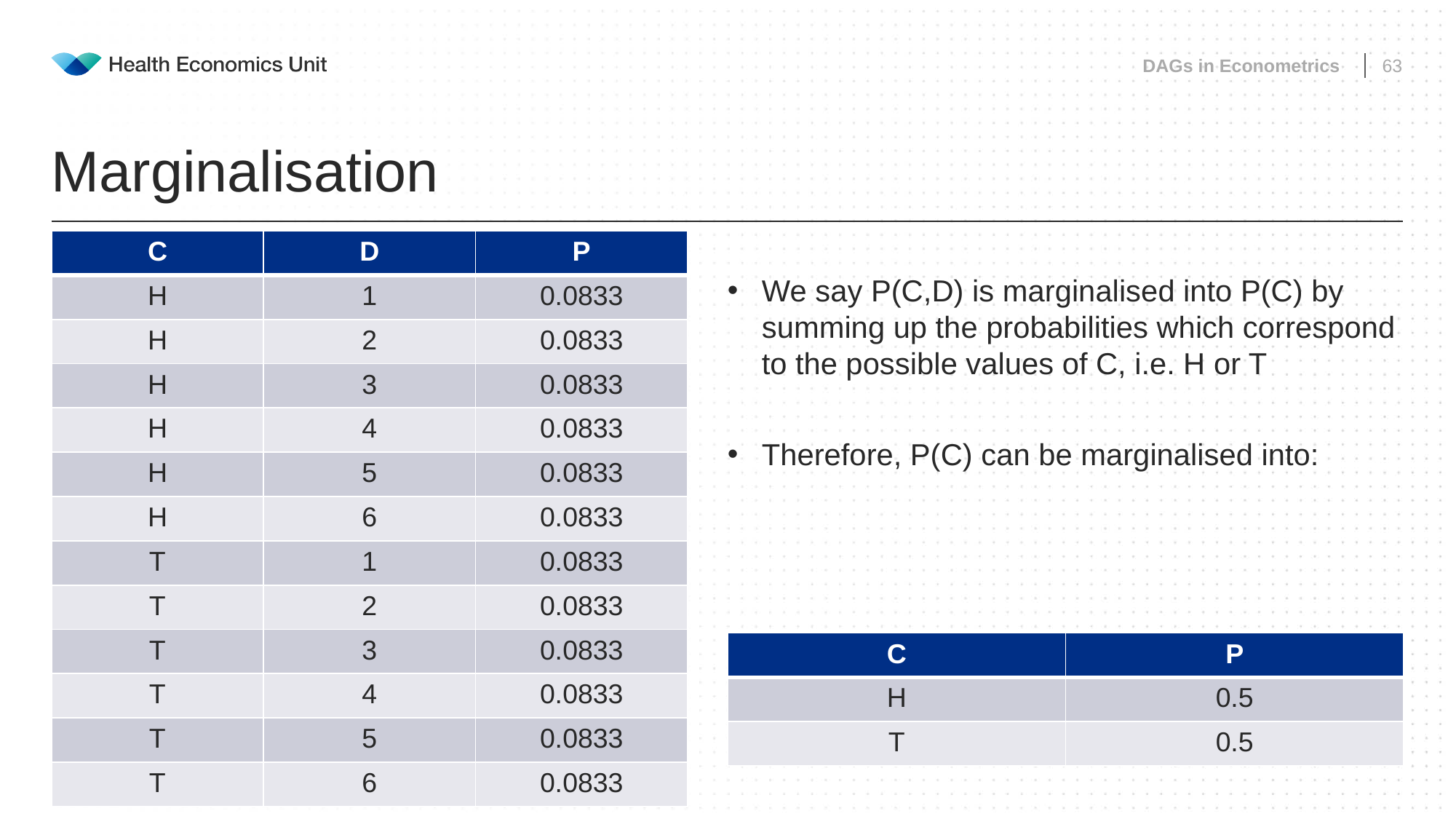

DAGs in Econometrics
63
# Marginalisation
| C | D | P |
| --- | --- | --- |
| H | 1 | 0.0833 |
| H | 2 | 0.0833 |
| H | 3 | 0.0833 |
| H | 4 | 0.0833 |
| H | 5 | 0.0833 |
| H | 6 | 0.0833 |
| T | 1 | 0.0833 |
| T | 2 | 0.0833 |
| T | 3 | 0.0833 |
| T | 4 | 0.0833 |
| T | 5 | 0.0833 |
| T | 6 | 0.0833 |
We say P(C,D) is marginalised into P(C) by summing up the probabilities which correspond to the possible values of C, i.e. H or T

Therefore, P(C) can be marginalised into:
| C | P |
| --- | --- |
| H | 0.5 |
| T | 0.5 |